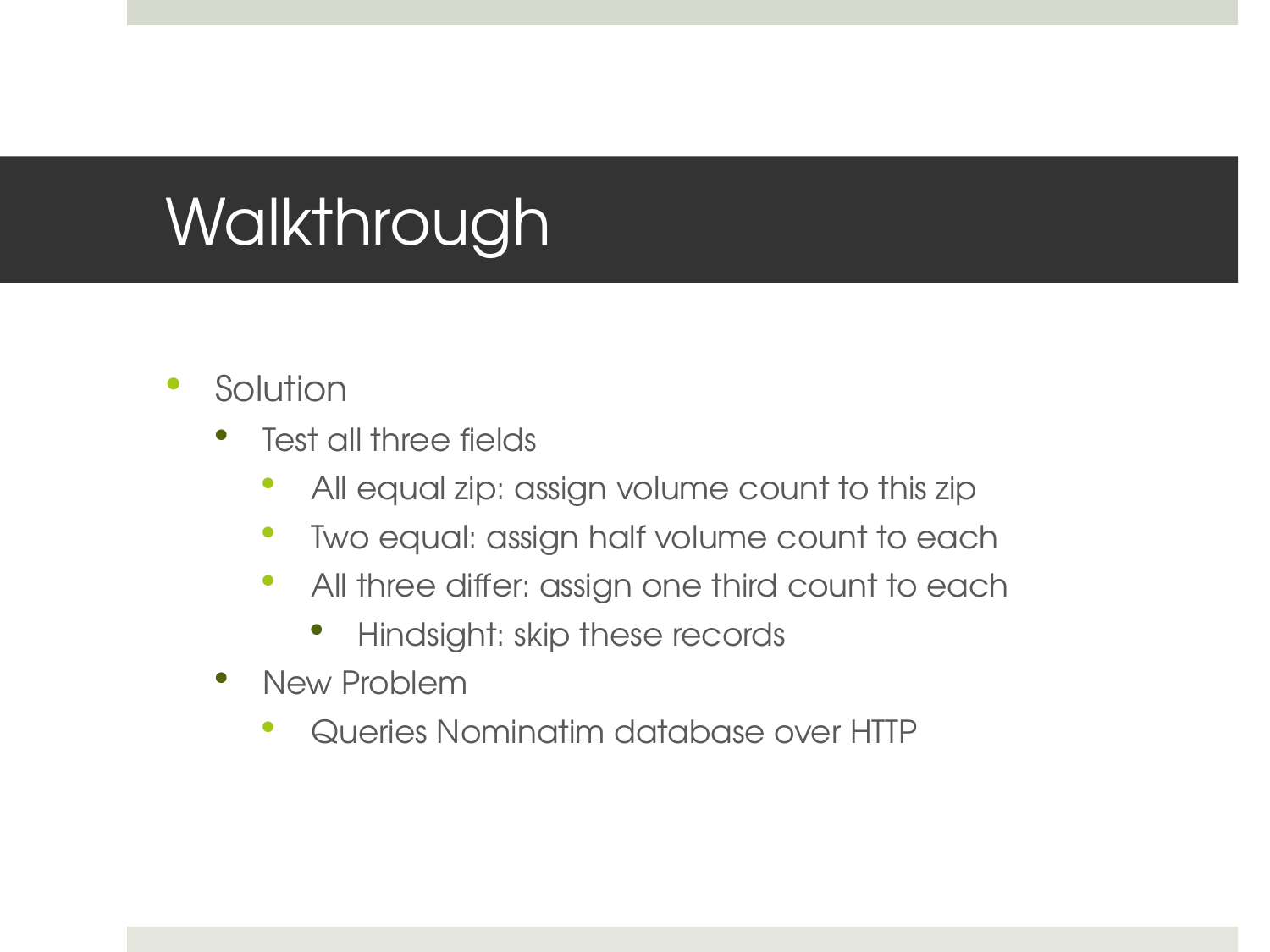

# Walkthrough
Solution
Test all three fields
All equal zip: assign volume count to this zip
Two equal: assign half volume count to each
All three differ: assign one third count to each
Hindsight: skip these records
New Problem
Queries Nominatim database over HTTP